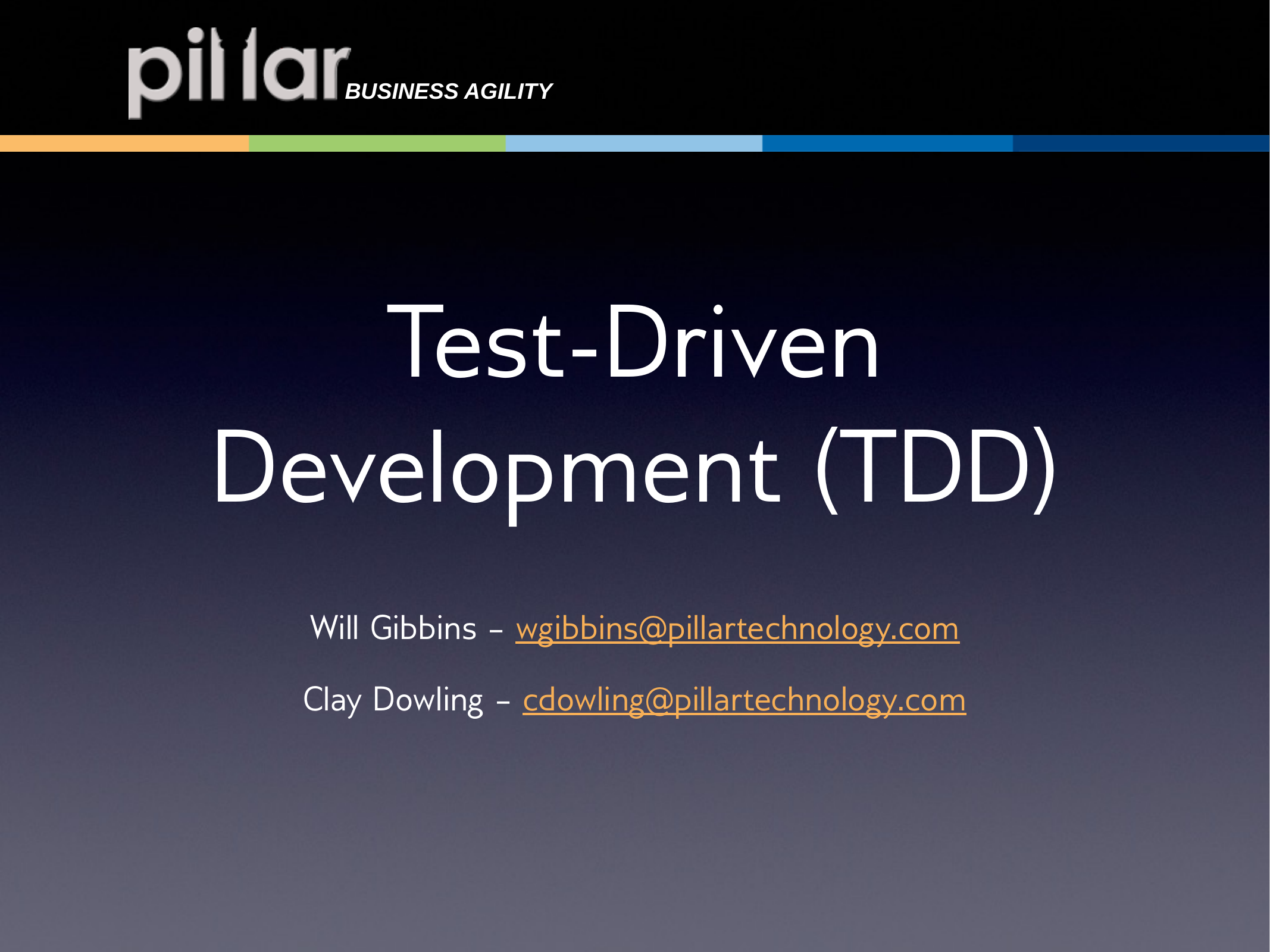

# Test-Driven Development (TDD)
Will Gibbins – wgibbins@pillartechnology.com
Clay Dowling – cdowling@pillartechnology.com